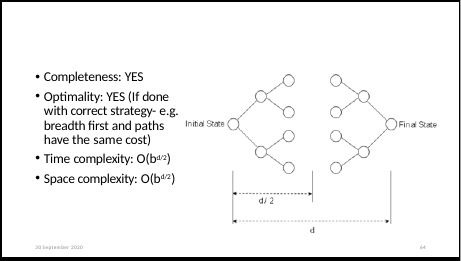

Completeness: YES
Optimality: YES (If done  with correct strategy- e.g.  breadth first and paths  have the same cost)
Time complexity: O(bd/2)
Space complexity: O(bd/2)

30 September 2020
64